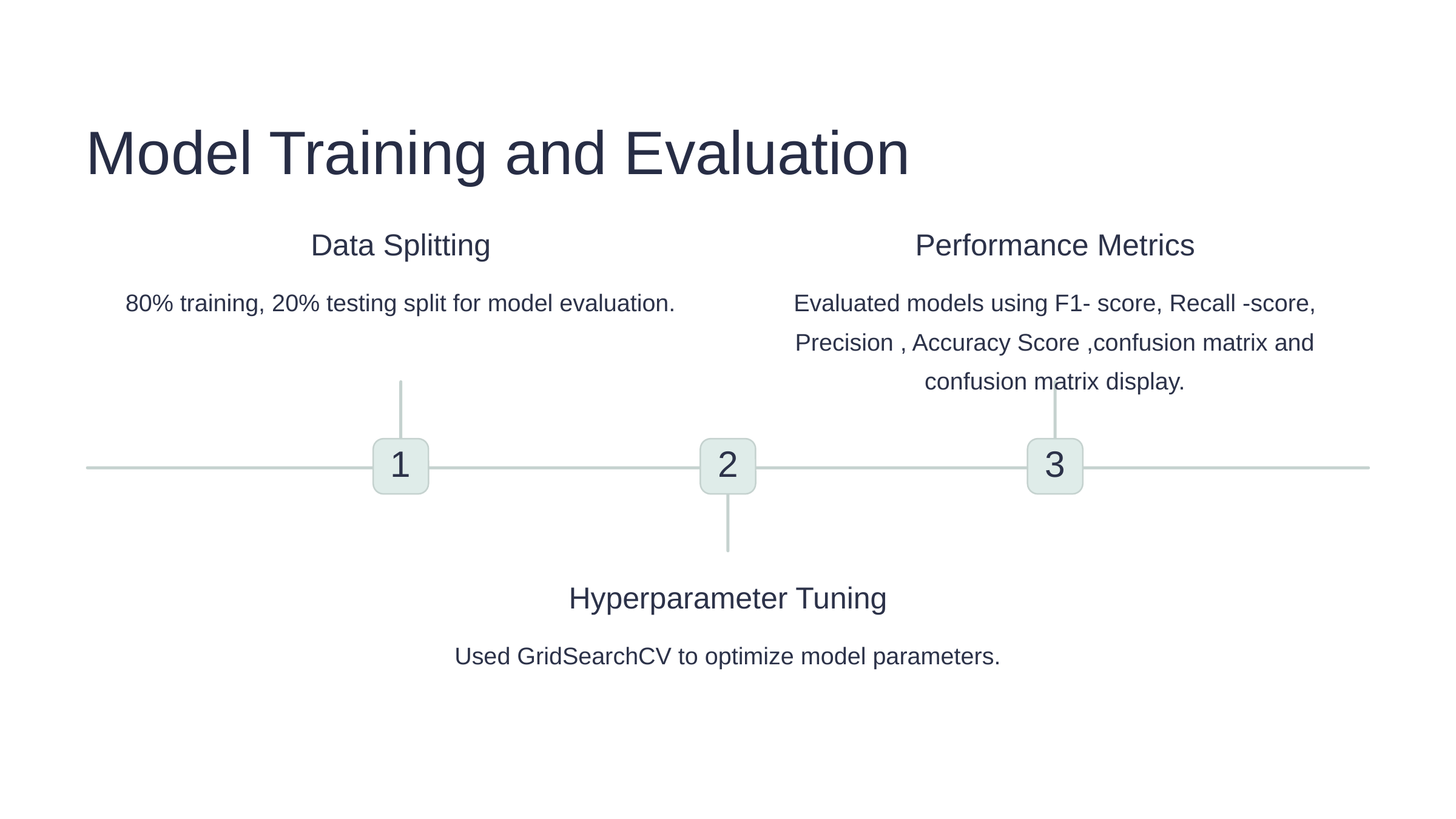

Model Training and Evaluation
Data Splitting
Performance Metrics
80% training, 20% testing split for model evaluation.
Evaluated models using F1- score, Recall -score, Precision , Accuracy Score ,confusion matrix and confusion matrix display.

1
2
3

Hyperparameter Tuning
Used GridSearchCV to optimize model parameters.